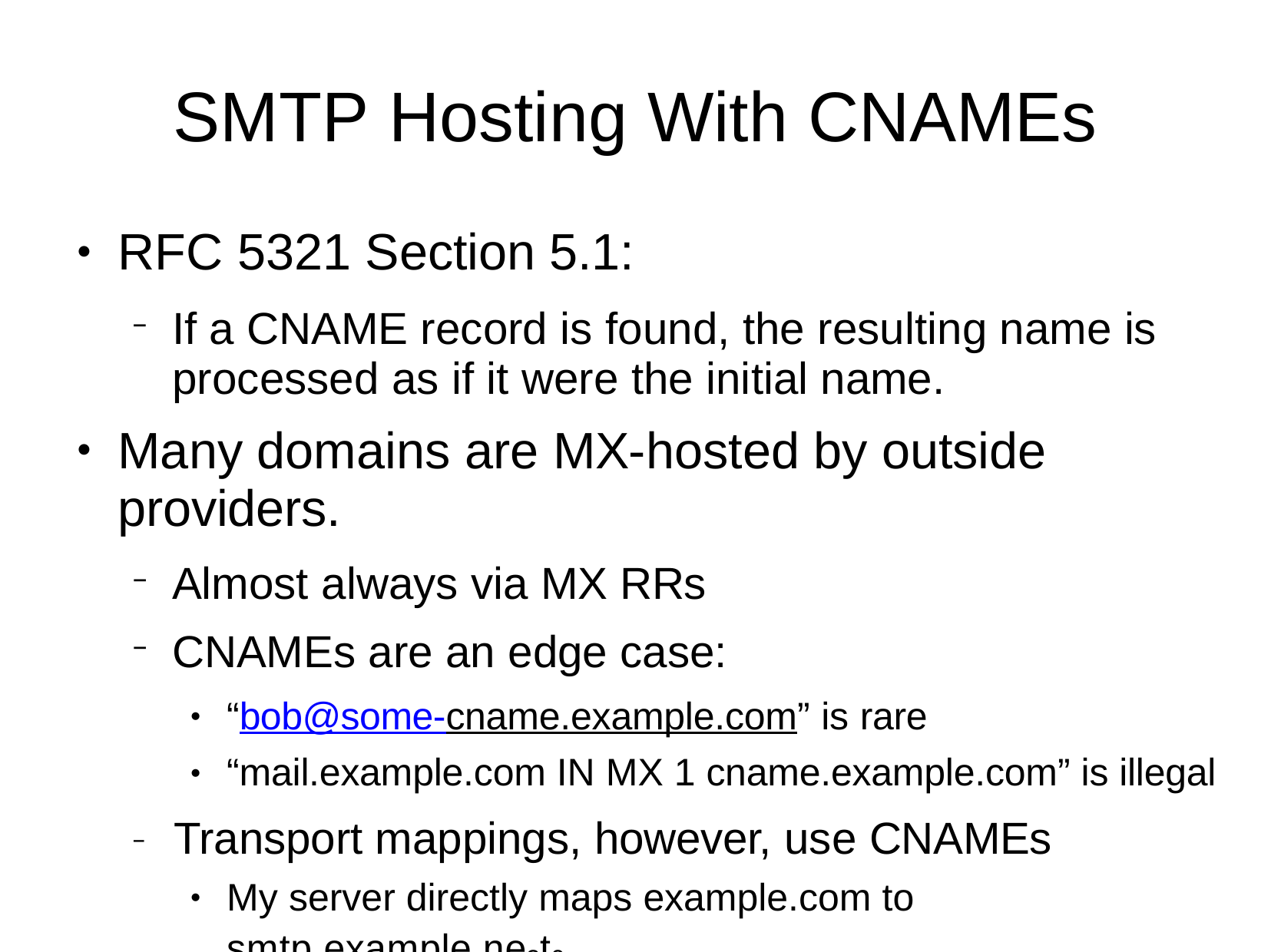

# SMTP Hosting With CNAMEs
RFC 5321 Section 5.1:
If a CNAME record is found, the resulting name is processed as if it were the initial name.
Many domains are MX-hosted by outside providers.
Almost always via MX RRs
CNAMEs are an edge case:
●
●
“bob@some-cname.example.com” is rare “mail.example.com IN MX 1 cname.example.com” is illegal
●
●
–	Transport mappings, however, use CNAMEs
My server directly maps example.com to smtp.example.ne2t0
●